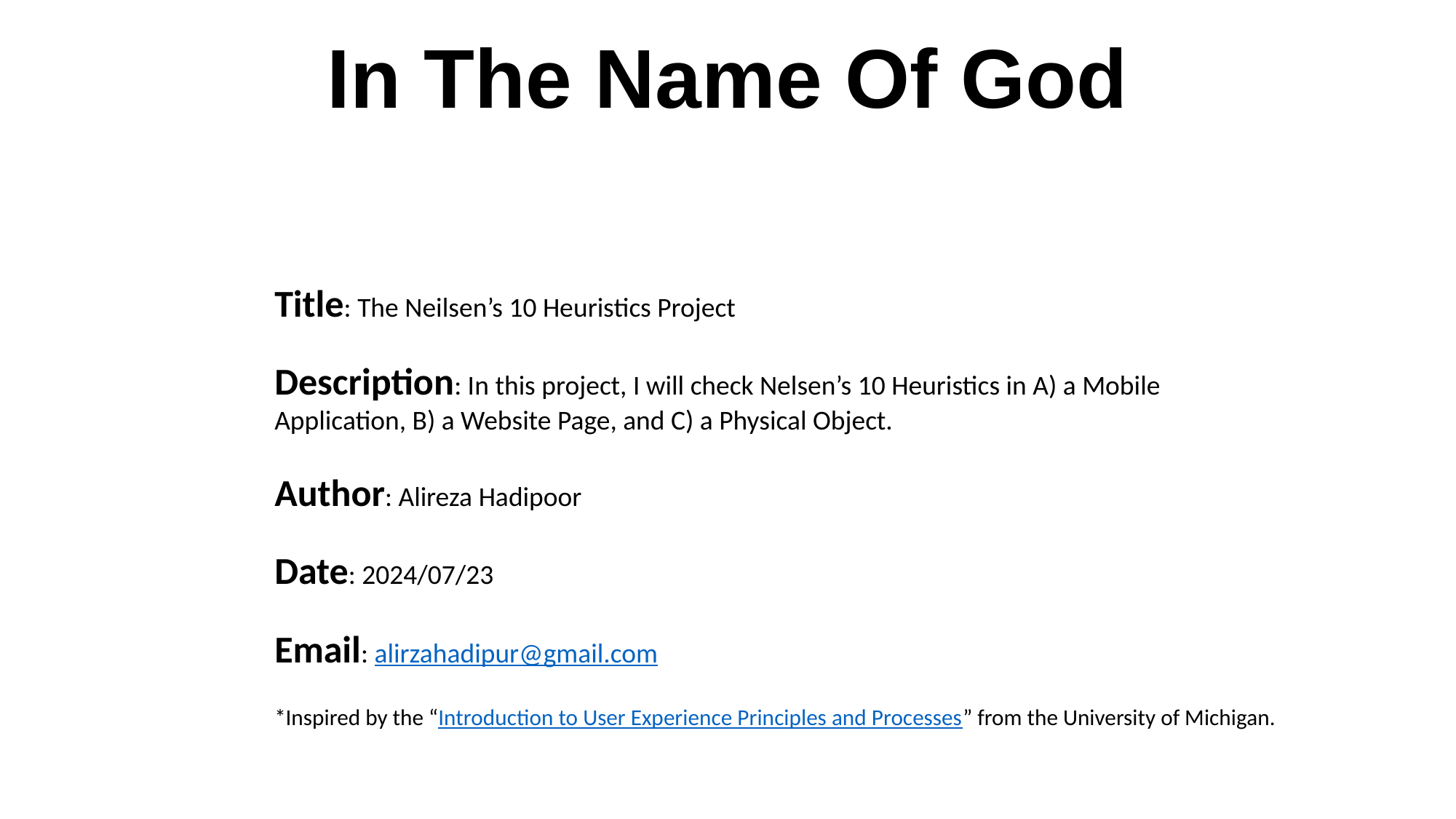

In The Name Of God
Title: The Neilsen’s 10 Heuristics Project

Description: In this project, I will check Nelsen’s 10 Heuristics in A) a Mobile Application, B) a Website Page, and C) a Physical Object.

Author: Alireza Hadipoor

Date: 2024/07/23

Email: alirzahadipur@gmail.com

*Inspired by the “Introduction to User Experience Principles and Processes” from the University of Michigan.